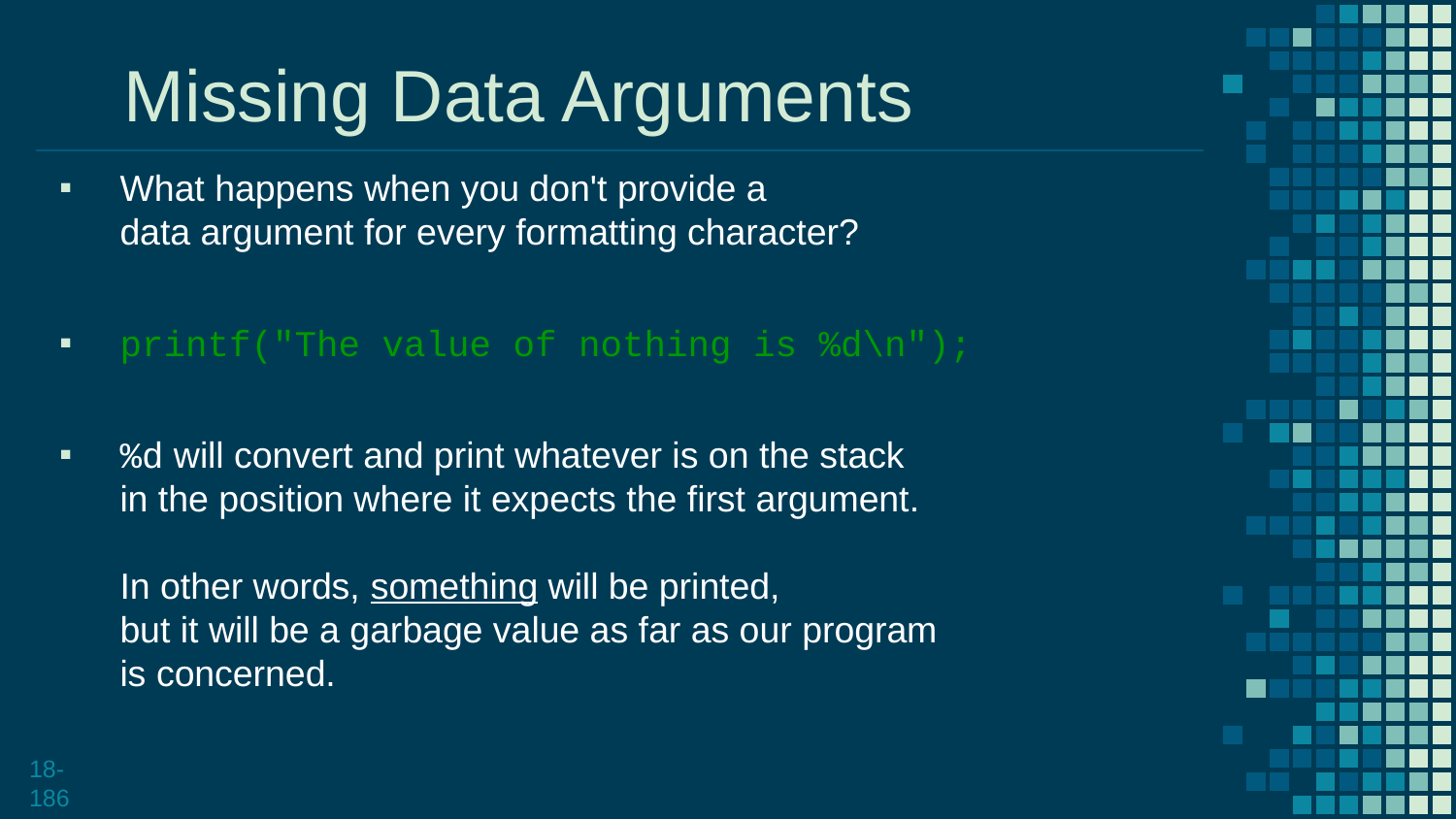

# Missing Data Arguments
What happens when you don't provide a
data argument for every formatting character?

printf("The value of nothing is %d\n");

%d will convert and print whatever is on the stack
in the position where it expects the first argument.
In other words, something will be printed,
but it will be a garbage value as far as our program
is concerned.
18-186